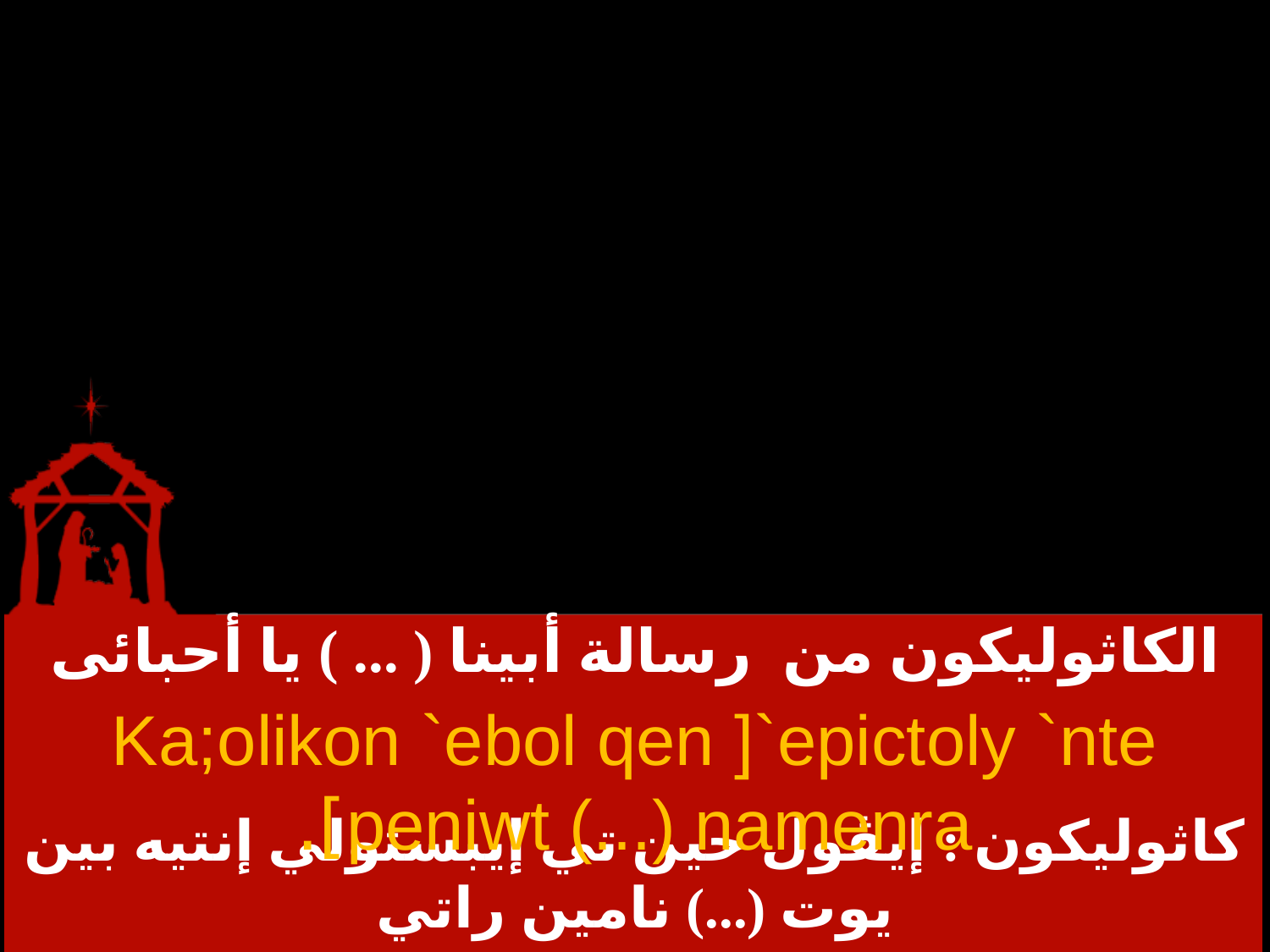

# الكاثوليكون من  رسالة أبينا ( ... ) يا أحبائى
Ka;olikon `ebol qen ]`epictoly `nte peniwt (...) namenra].
كاثوليكون : إيڤول خين تي إيبستولي إنتيه بين يوت (...) نامين راتي